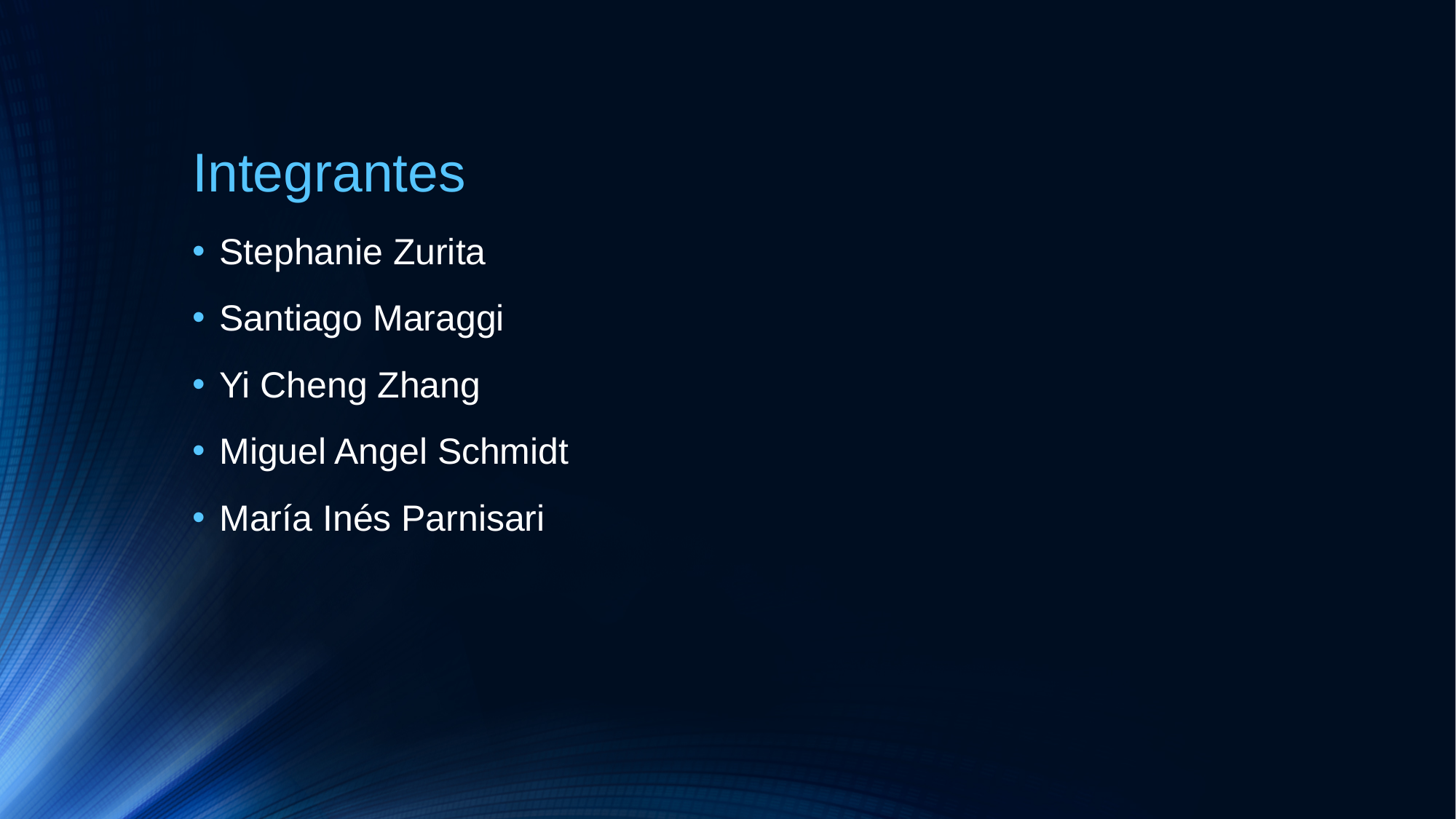

# Integrantes
Stephanie Zurita
Santiago Maraggi
Yi Cheng Zhang
Miguel Angel Schmidt
María Inés Parnisari